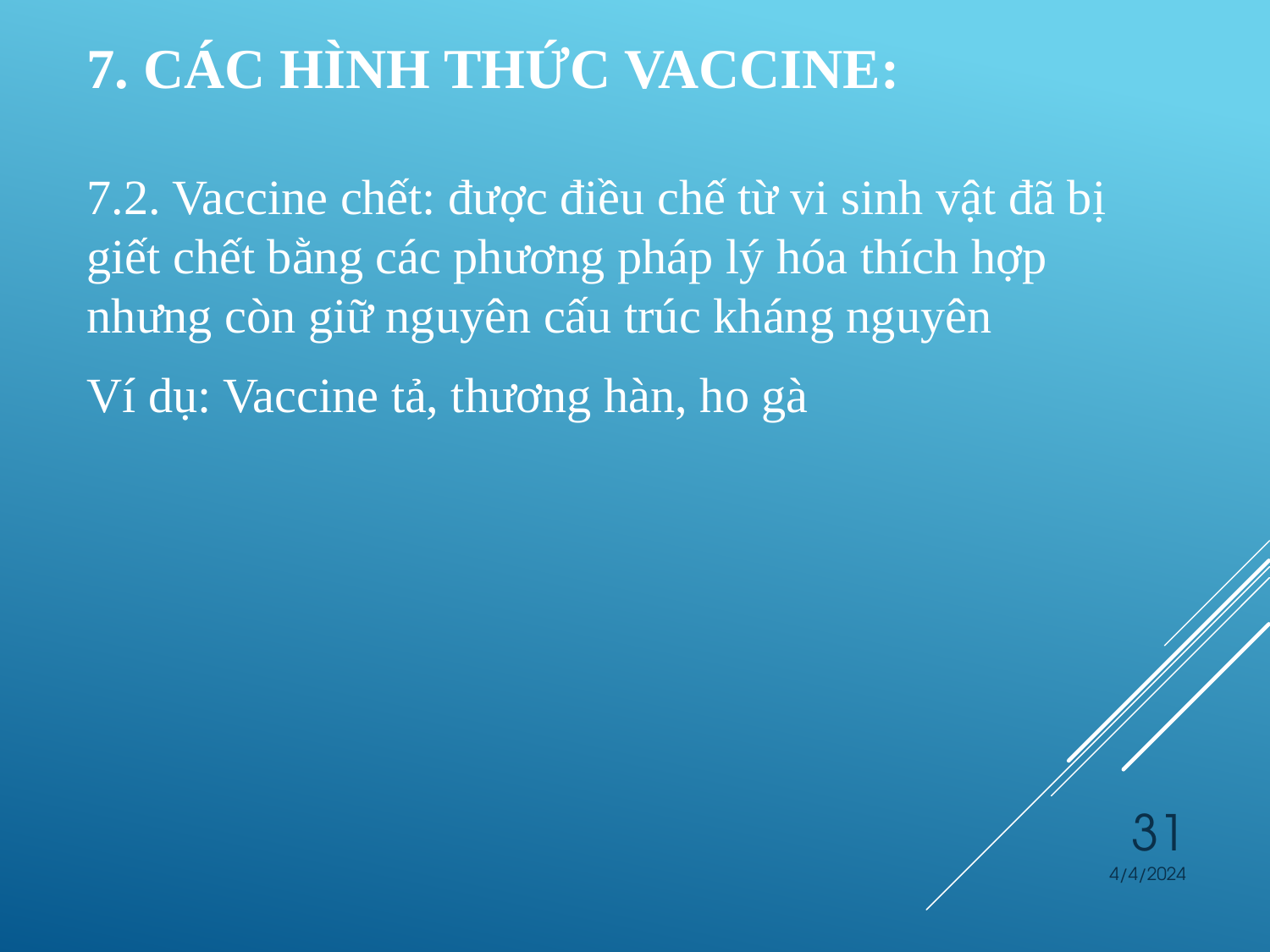

# 7. Các hình thức VaccinE:
7.2. Vaccine chết: được điều chế từ vi sinh vật đã bị giết chết bằng các phương pháp lý hóa thích hợp nhưng còn giữ nguyên cấu trúc kháng nguyên
Ví dụ: Vaccine tả, thương hàn, ho gà

31
4/4/2024